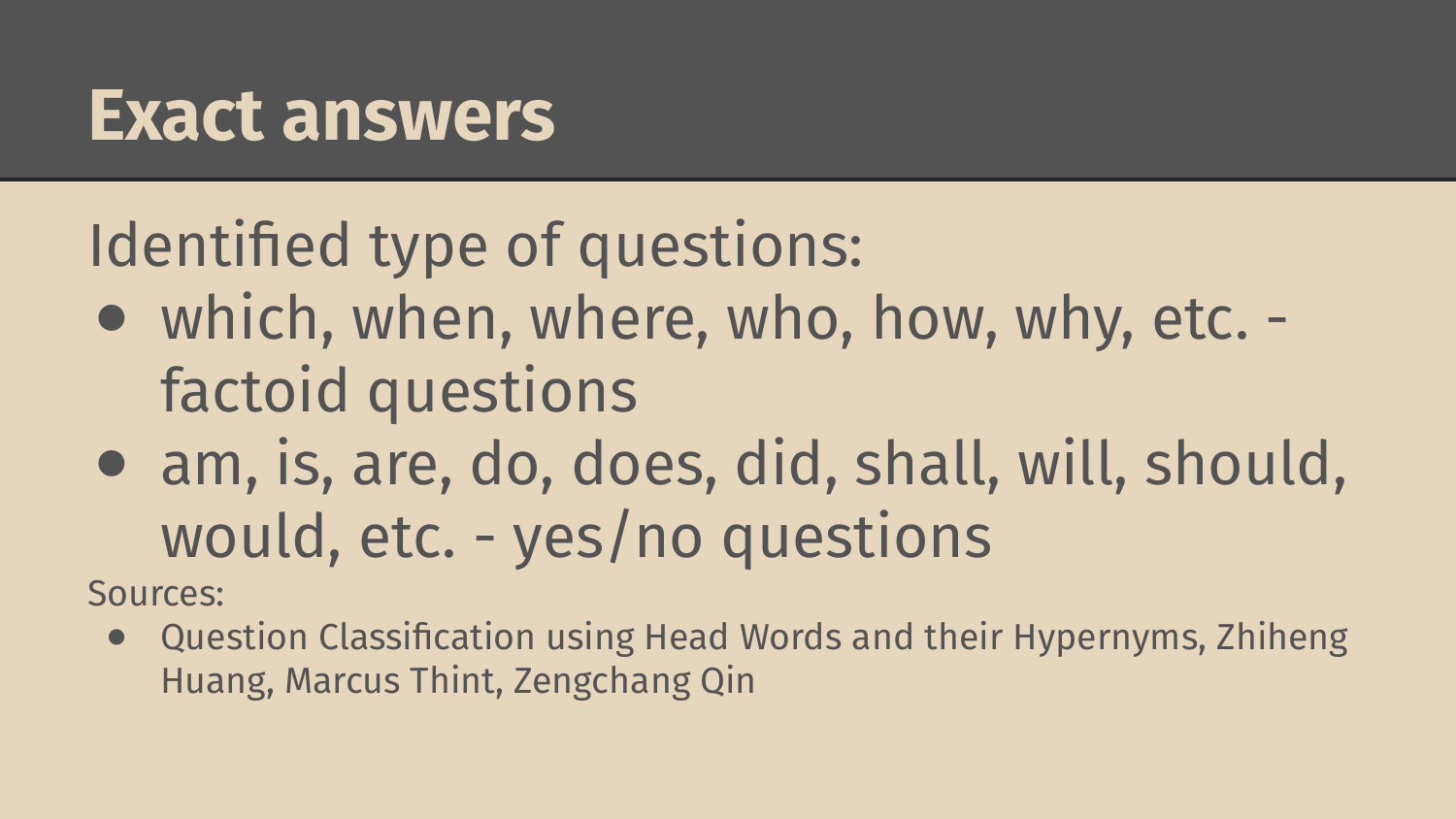

# Exact answers
Identified type of questions:
which, when, where, who, how, why, etc. - factoid questions
am, is, are, do, does, did, shall, will, should, would, etc. - yes/no questions
Sources:
Question Classification using Head Words and their Hypernyms, Zhiheng Huang, Marcus Thint, Zengchang Qin